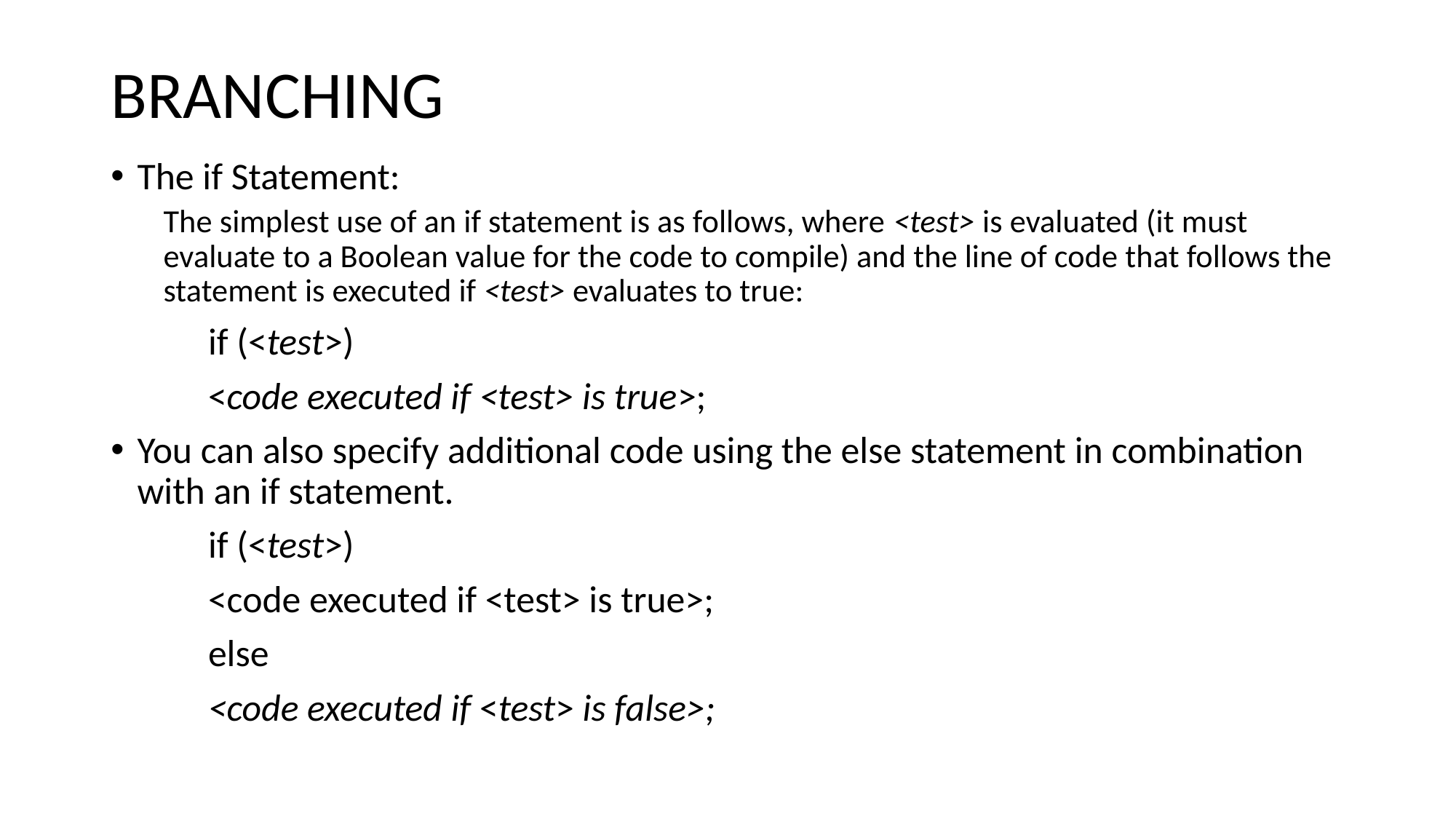

# BRANCHING
The if Statement:
The simplest use of an if statement is as follows, where <test> is evaluated (it must evaluate to a Boolean value for the code to compile) and the line of code that follows the statement is executed if <test> evaluates to true:
	if (<test>)
		<code executed if <test> is true>;
You can also specify additional code using the else statement in combination with an if statement.
	if (<test>)
		<code executed if <test> is true>;
	else
		<code executed if <test> is false>;